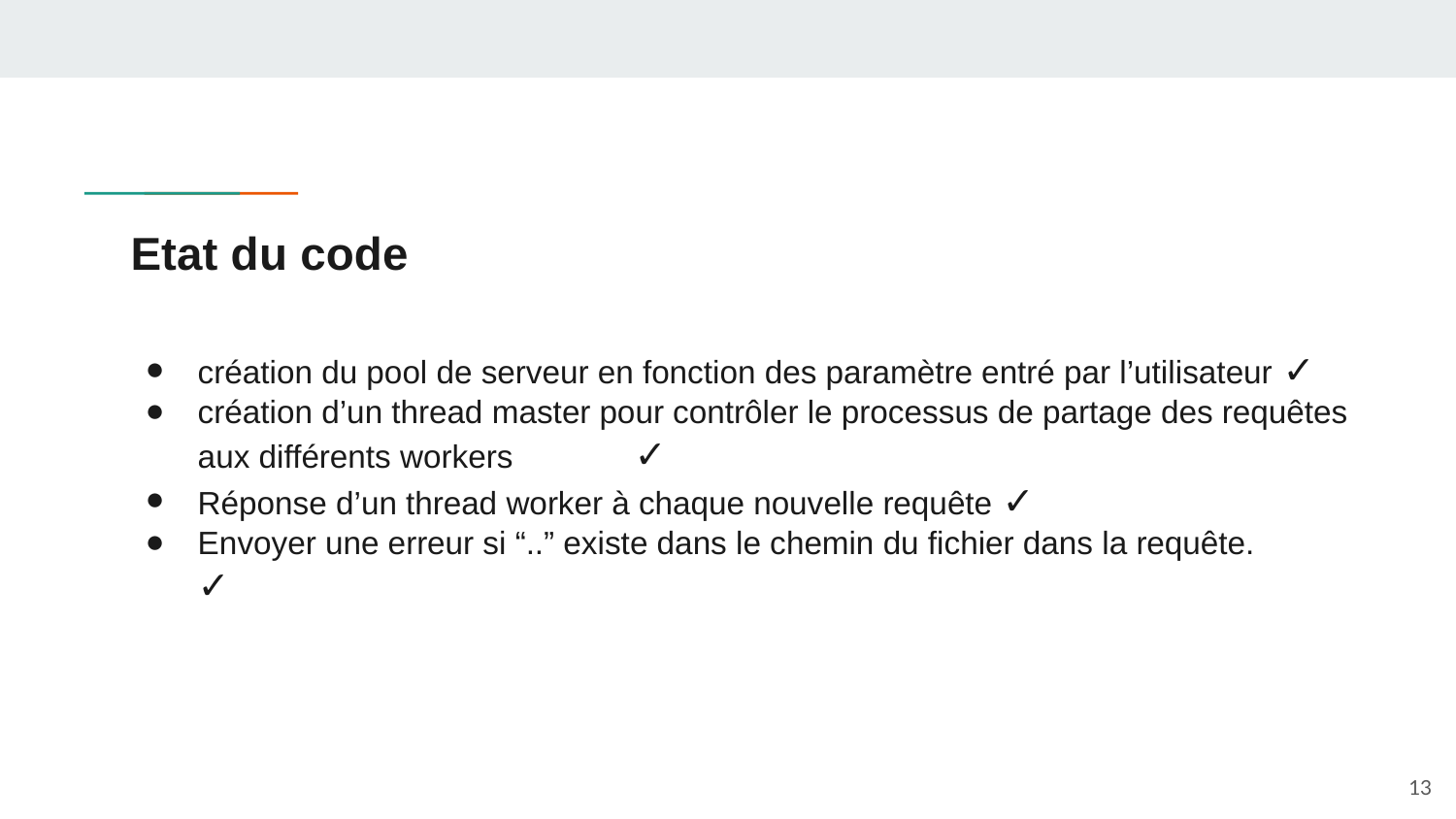

# Etat du code
création du pool de serveur en fonction des paramètre entré par l’utilisateur ✓
création d’un thread master pour contrôler le processus de partage des requêtes aux différents workers	✓
Réponse d’un thread worker à chaque nouvelle requête ✓
Envoyer une erreur si “..” existe dans le chemin du fichier dans la requête.	 ✓
13